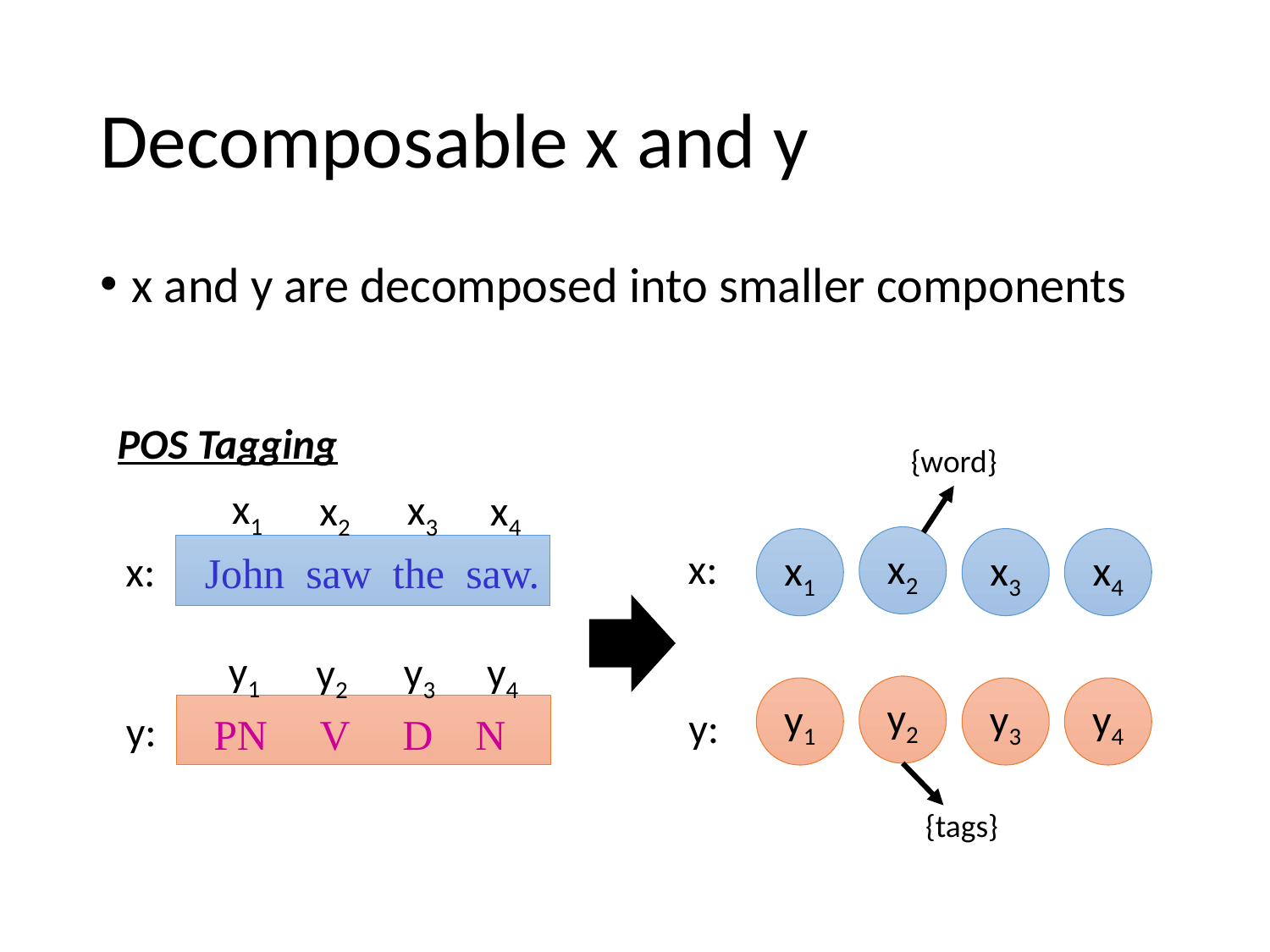

# Decomposable x and y
x and y are decomposed into smaller components

POS Tagging
{word}
x1
x3
x4
x2
x2
x3
x4
x1

x:
x:
John  saw  the  saw.

y1
y3
y4
y2
y2
y1
y3
y4

y:
y:
PN     V     D    N
{tags}